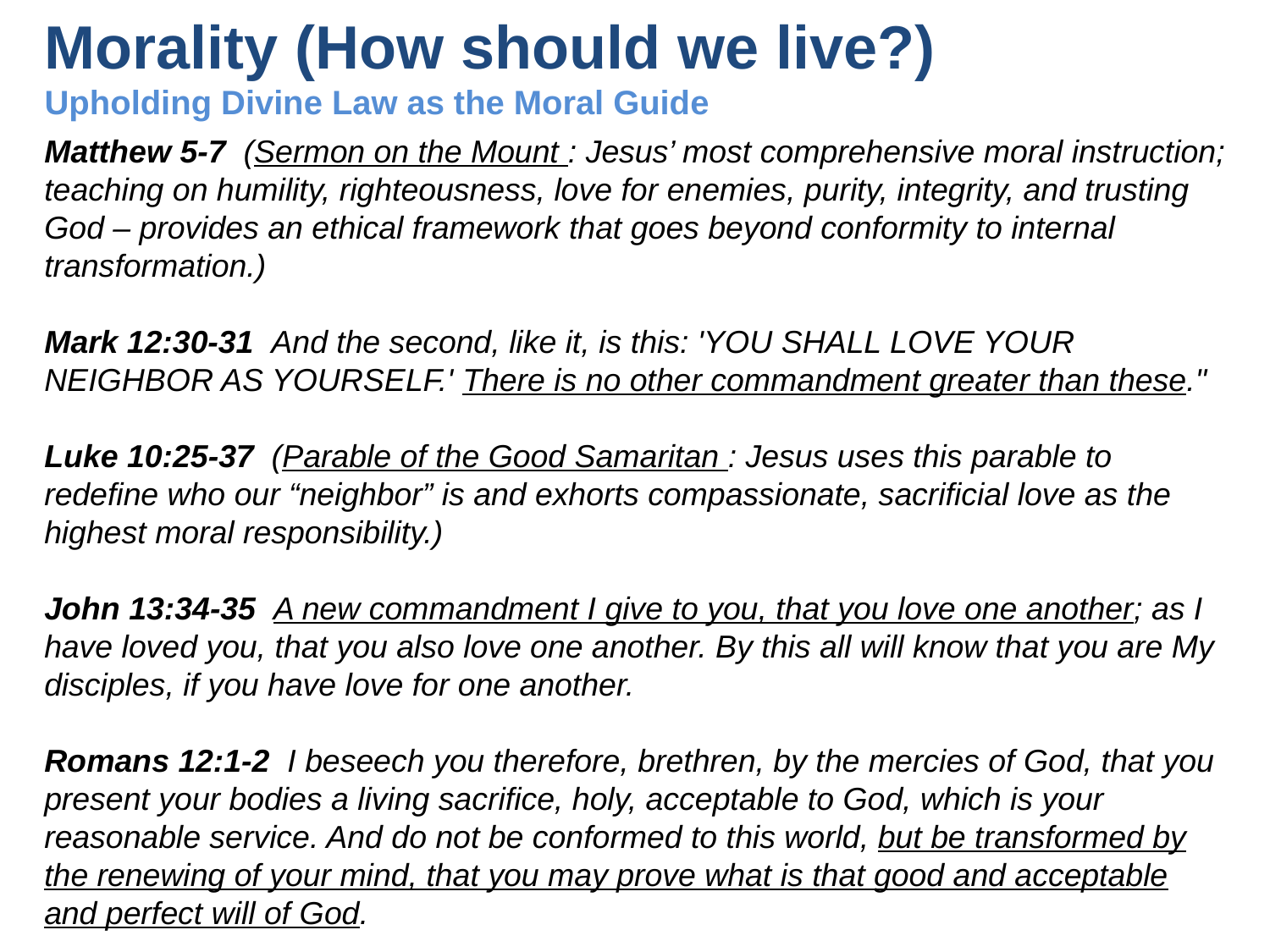

# Morality (How should we live?) Upholding Divine Law as the Moral Guide
Matthew 5-7  (Sermon on the Mount : Jesus’ most comprehensive moral instruction; teaching on humility, righteousness, love for enemies, purity, integrity, and trusting God – provides an ethical framework that goes beyond conformity to internal transformation.)

Mark 12:30-31  And the second, like it, is this: 'YOU SHALL LOVE YOUR NEIGHBOR AS YOURSELF.' There is no other commandment greater than these."

Luke 10:25-37  (Parable of the Good Samaritan : Jesus uses this parable to redefine who our “neighbor” is and exhorts compassionate, sacrificial love as the highest moral responsibility.)

John 13:34-35  A new commandment I give to you, that you love one another; as I have loved you, that you also love one another. By this all will know that you are My disciples, if you have love for one another.

Romans 12:1-2  I beseech you therefore, brethren, by the mercies of God, that you present your bodies a living sacrifice, holy, acceptable to God, which is your reasonable service. And do not be conformed to this world, but be transformed by the renewing of your mind, that you may prove what is that good and acceptable and perfect will of God.